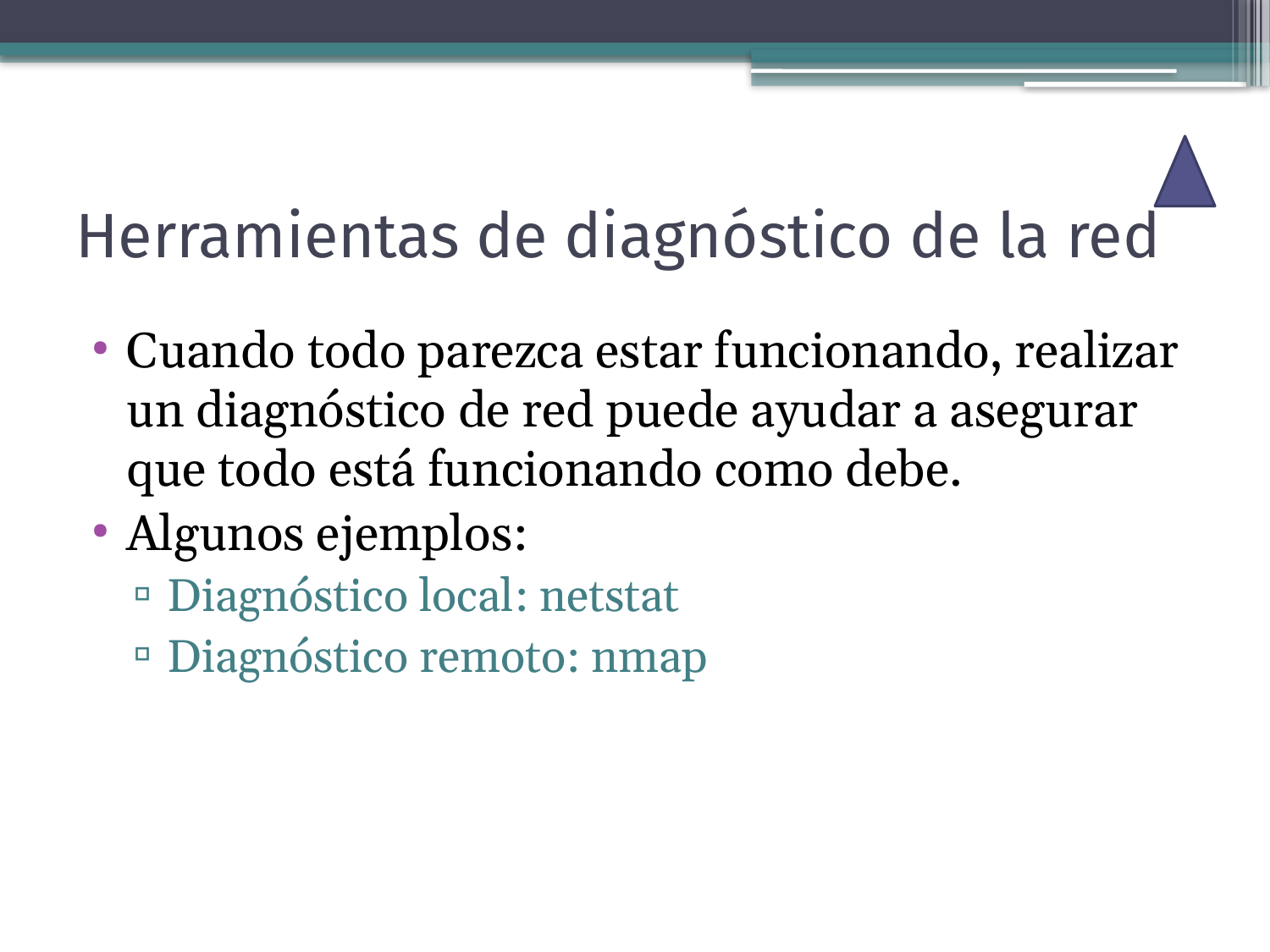

# Herramientas de diagnóstico de la red
Cuando todo parezca estar funcionando, realizar un diagnóstico de red puede ayudar a asegurar que todo está funcionando como debe.
Algunos ejemplos:
Diagnóstico local: netstat
Diagnóstico remoto: nmap